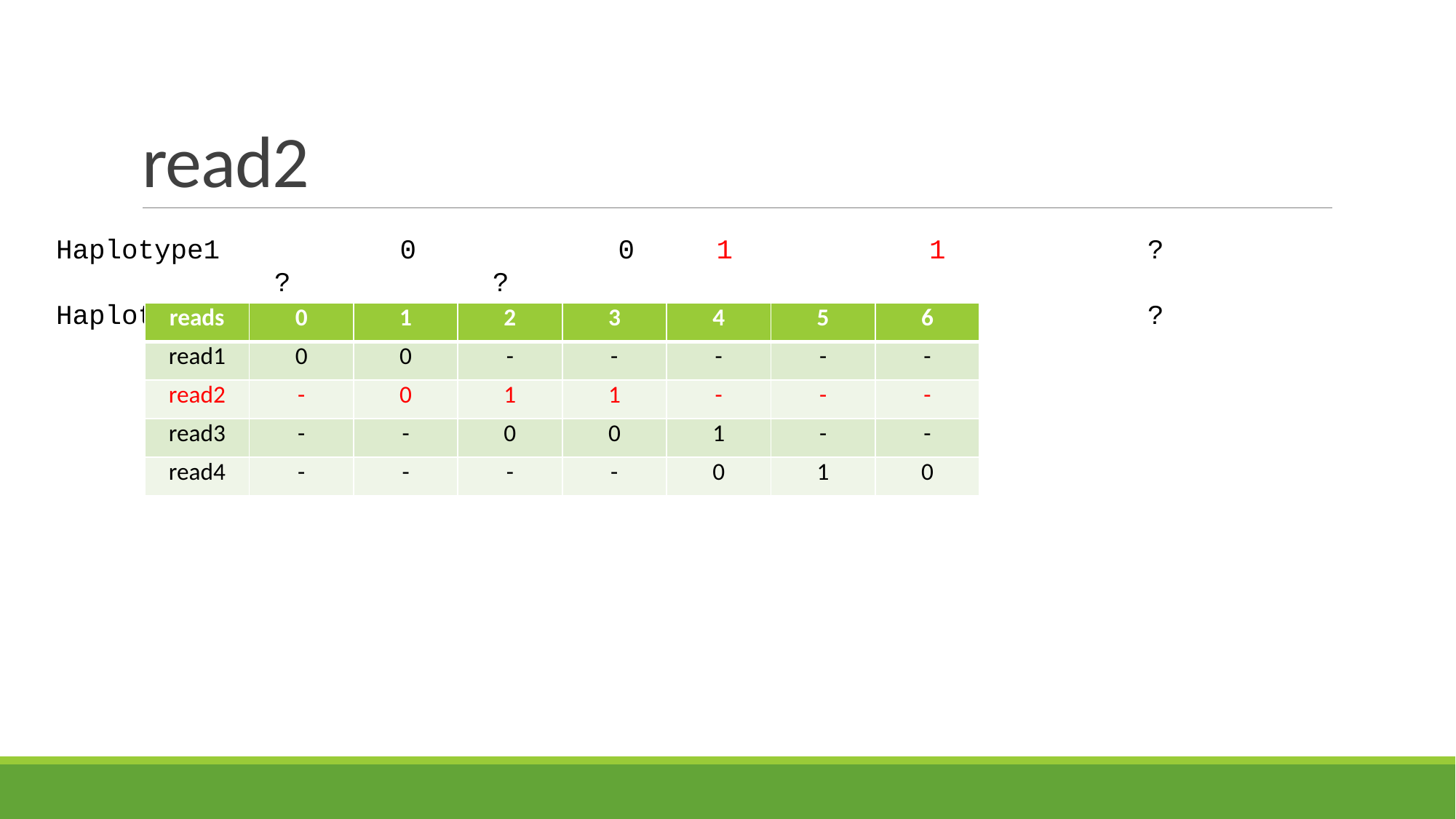

# read2
Haplotype1		 0		 0     1		1		?		?		?
Haplotype2		 1		 1     0		0		?		?		?
| reads | 0 | 1 | 2 | 3 | 4 | 5 | 6 |
| --- | --- | --- | --- | --- | --- | --- | --- |
| read1 | 0 | 0 | - | - | - | - | - |
| read2 | - | 0 | 1 | 1 | - | - | - |
| read3 | - | - | 0 | 0 | 1 | - | - |
| read4 | - | - | - | - | 0 | 1 | 0 |